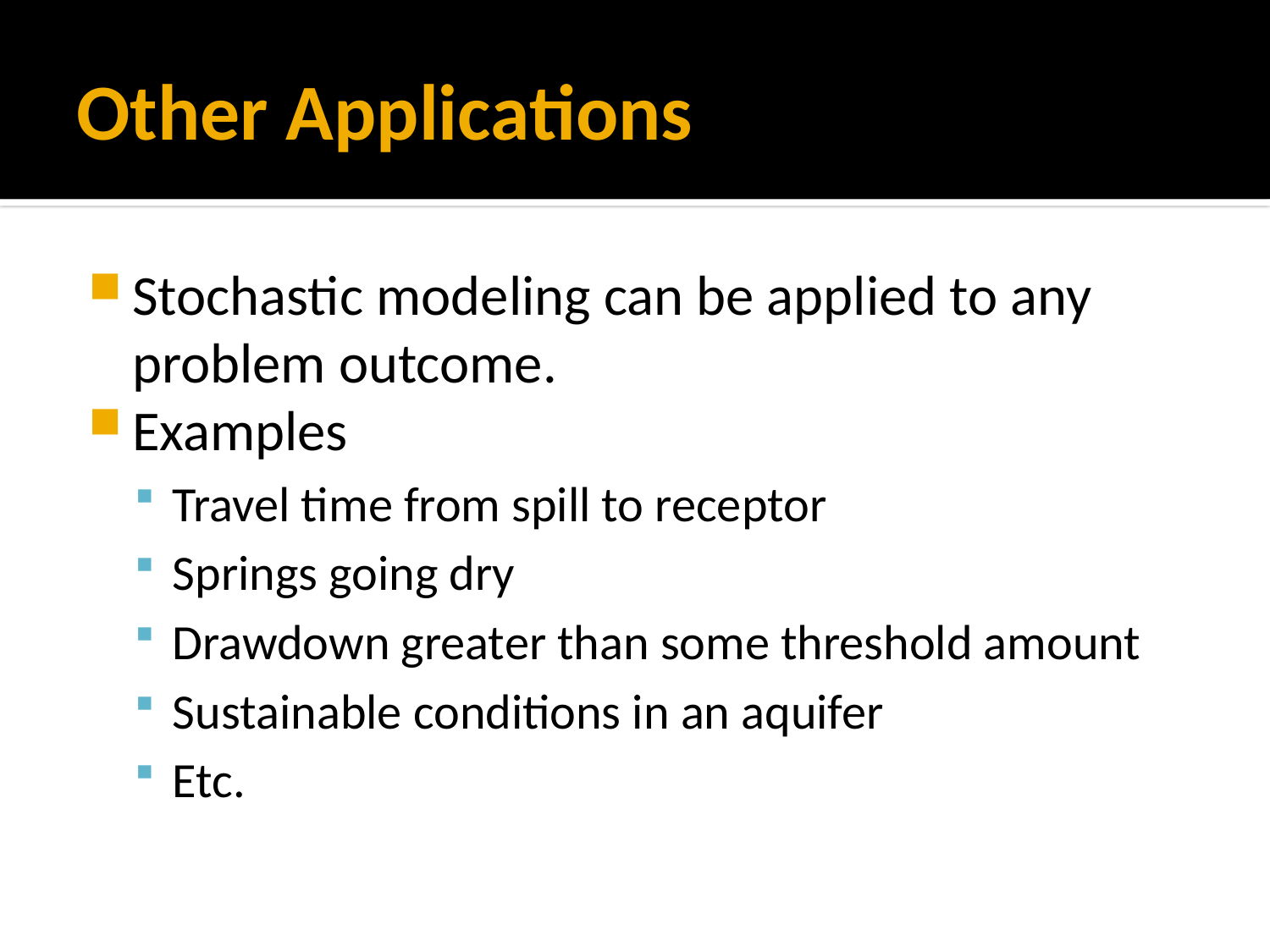

# Other Applications

Stochastic modeling can be applied to any problem outcome.
Examples
Travel time from spill to receptor
Springs going dry
Drawdown greater than some threshold amount
Sustainable conditions in an aquifer
Etc.